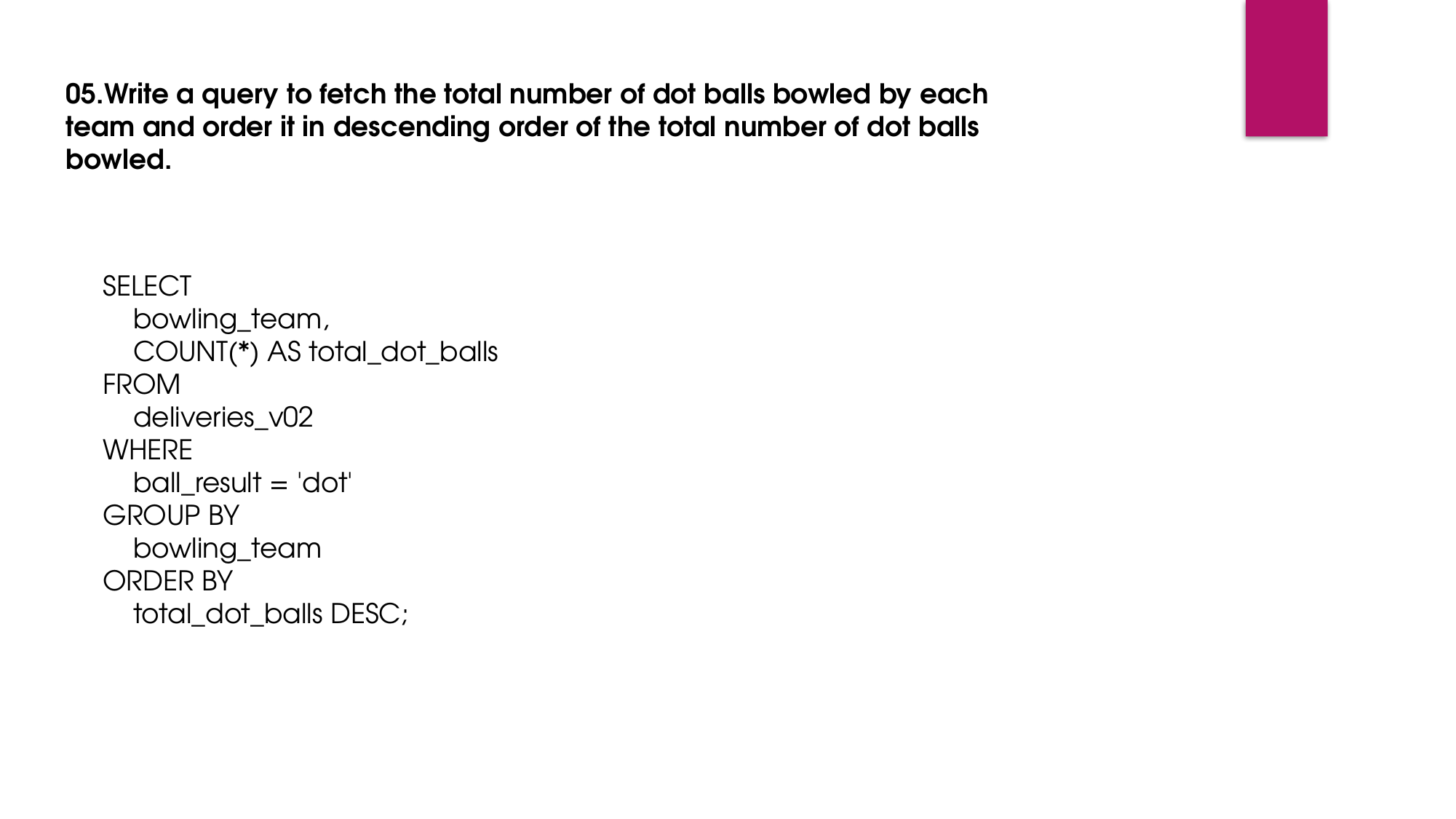

05.Write a query to fetch the total number of dot balls bowled by each team and order it in descending order of the total number of dot balls bowled.
SELECT
    bowling_team,
    COUNT(*) AS total_dot_balls
FROM
    deliveries_v02
WHERE
    ball_result = 'dot'
GROUP BY
    bowling_team
ORDER BY
    total_dot_balls DESC;